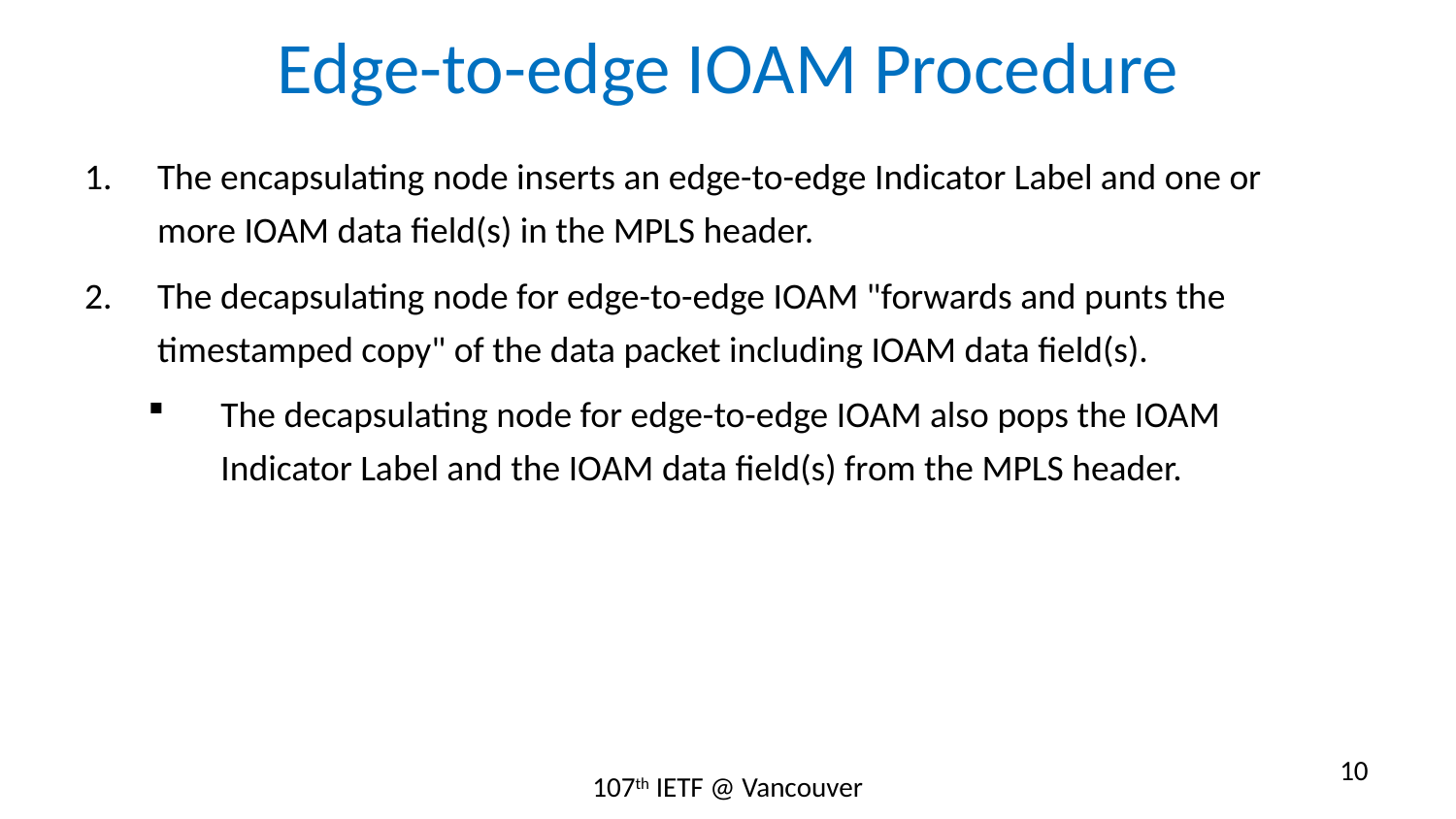

# Edge-to-edge IOAM Procedure
The encapsulating node inserts an edge-to-edge Indicator Label and one or more IOAM data field(s) in the MPLS header.
The decapsulating node for edge-to-edge IOAM "forwards and punts the timestamped copy" of the data packet including IOAM data field(s).
The decapsulating node for edge-to-edge IOAM also pops the IOAM Indicator Label and the IOAM data field(s) from the MPLS header.
10
107th IETF @ Vancouver